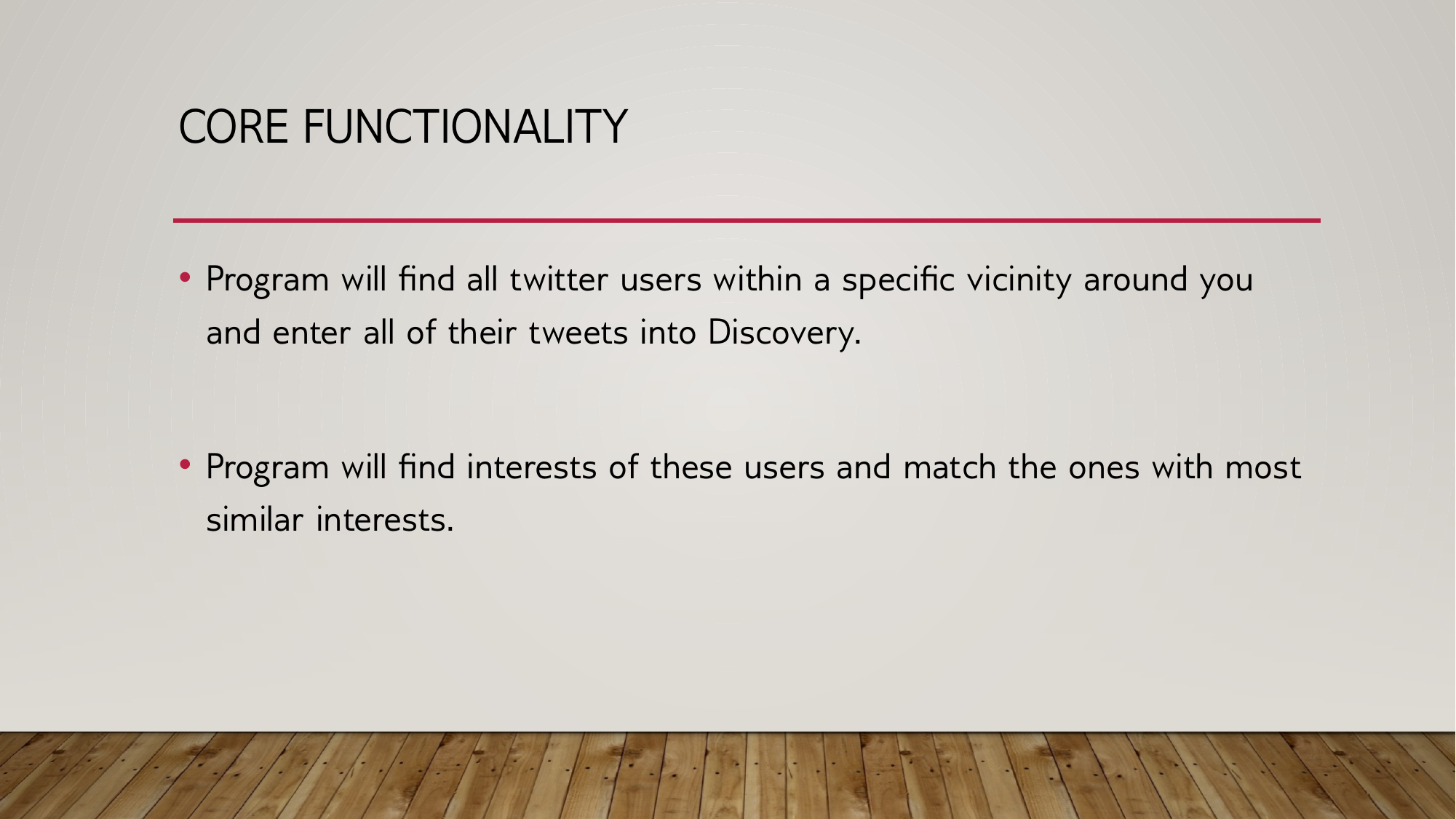

# Core functionality
Program will find all twitter users within a specific vicinity around you and enter all of their tweets into Discovery.

Program will find interests of these users and match the ones with most similar interests.